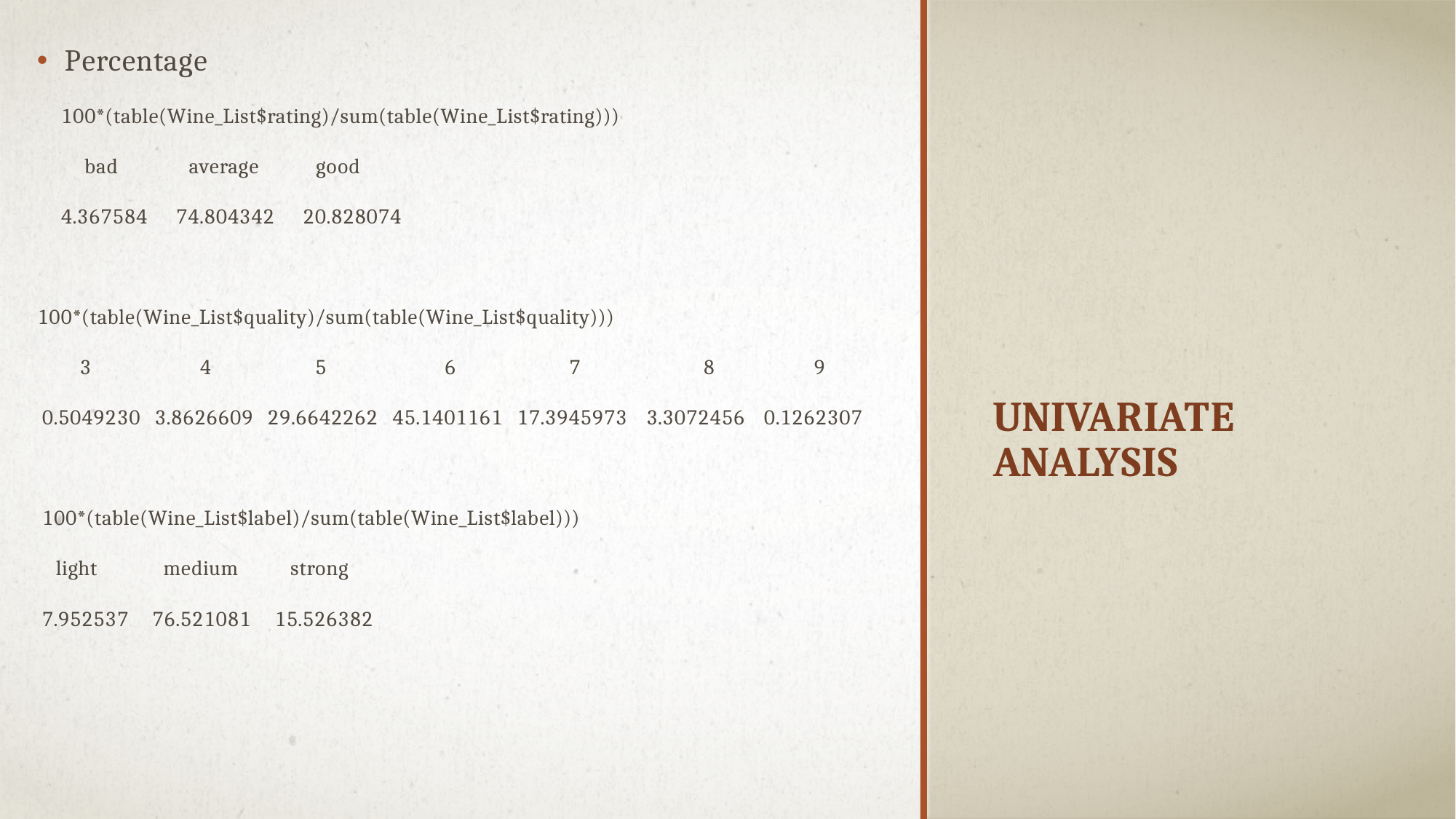

Percentage
     100*(table(Wine_List$rating)/sum(table(Wine_List$rating)))
          bad               average            good
     4.367584      74.804342      20.828074

100*(table(Wine_List$quality)/sum(table(Wine_List$quality)))
         3                       4                      5                         6                        7                          8                     9
 0.5049230   3.8626609   29.6642262   45.1401161   17.3945973    3.3072456    0.1262307

 100*(table(Wine_List$label)/sum(table(Wine_List$label)))
    light              medium           strong
 7.952537     76.521081     15.526382
# Univariate Analysis